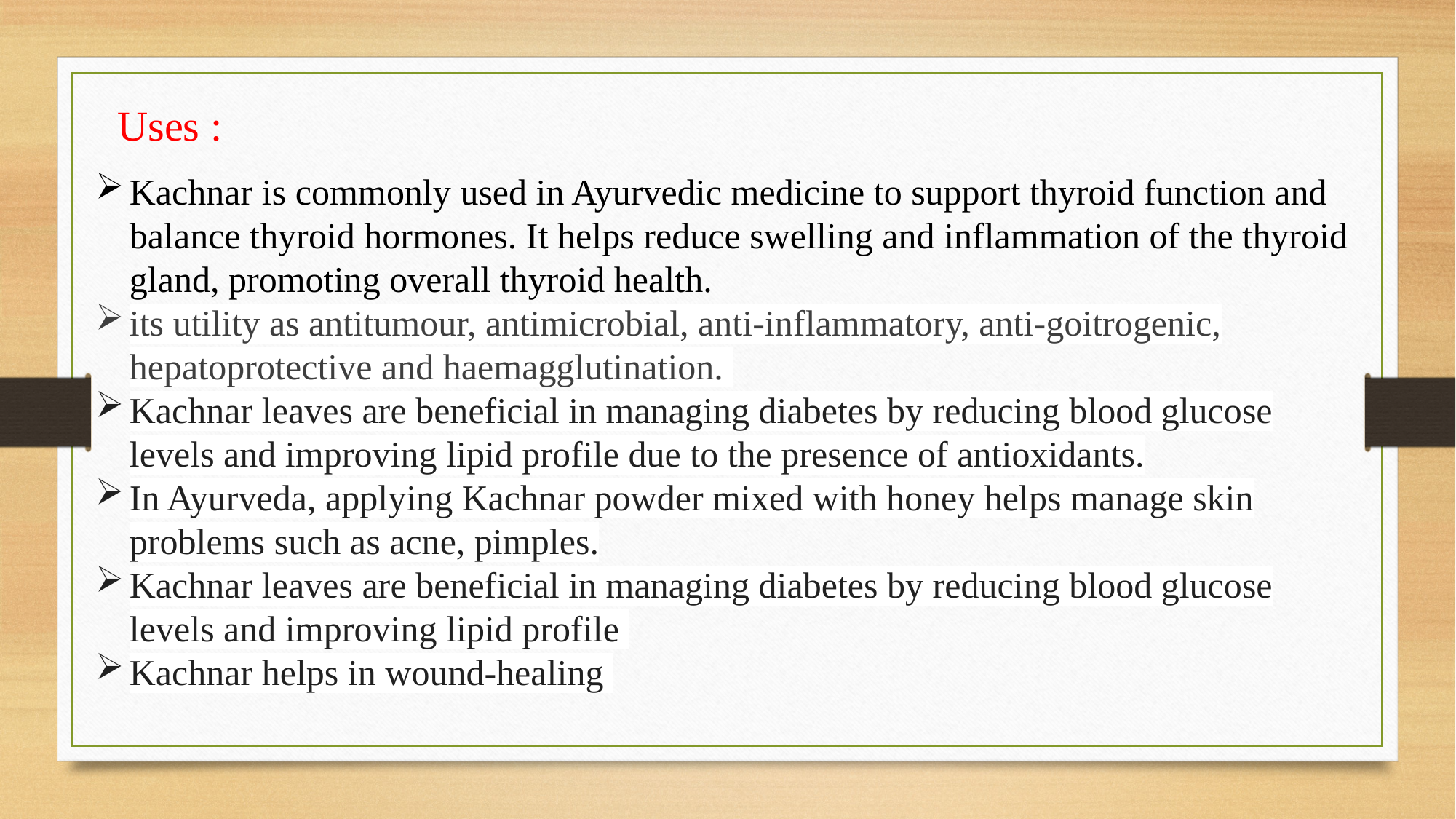

Uses :
Kachnar is commonly used in Ayurvedic medicine to support thyroid function and balance thyroid hormones. It helps reduce swelling and inflammation of the thyroid gland, promoting overall thyroid health.
its utility as antitumour, antimicrobial, anti-inflammatory, anti-goitrogenic, hepatoprotective and haemagglutination.
Kachnar leaves are beneficial in managing diabetes by reducing blood glucose levels and improving lipid profile due to the presence of antioxidants.
In Ayurveda, applying Kachnar powder mixed with honey helps manage skin problems such as acne, pimples.
Kachnar leaves are beneficial in managing diabetes by reducing blood glucose levels and improving lipid profile
Kachnar helps in wound-healing